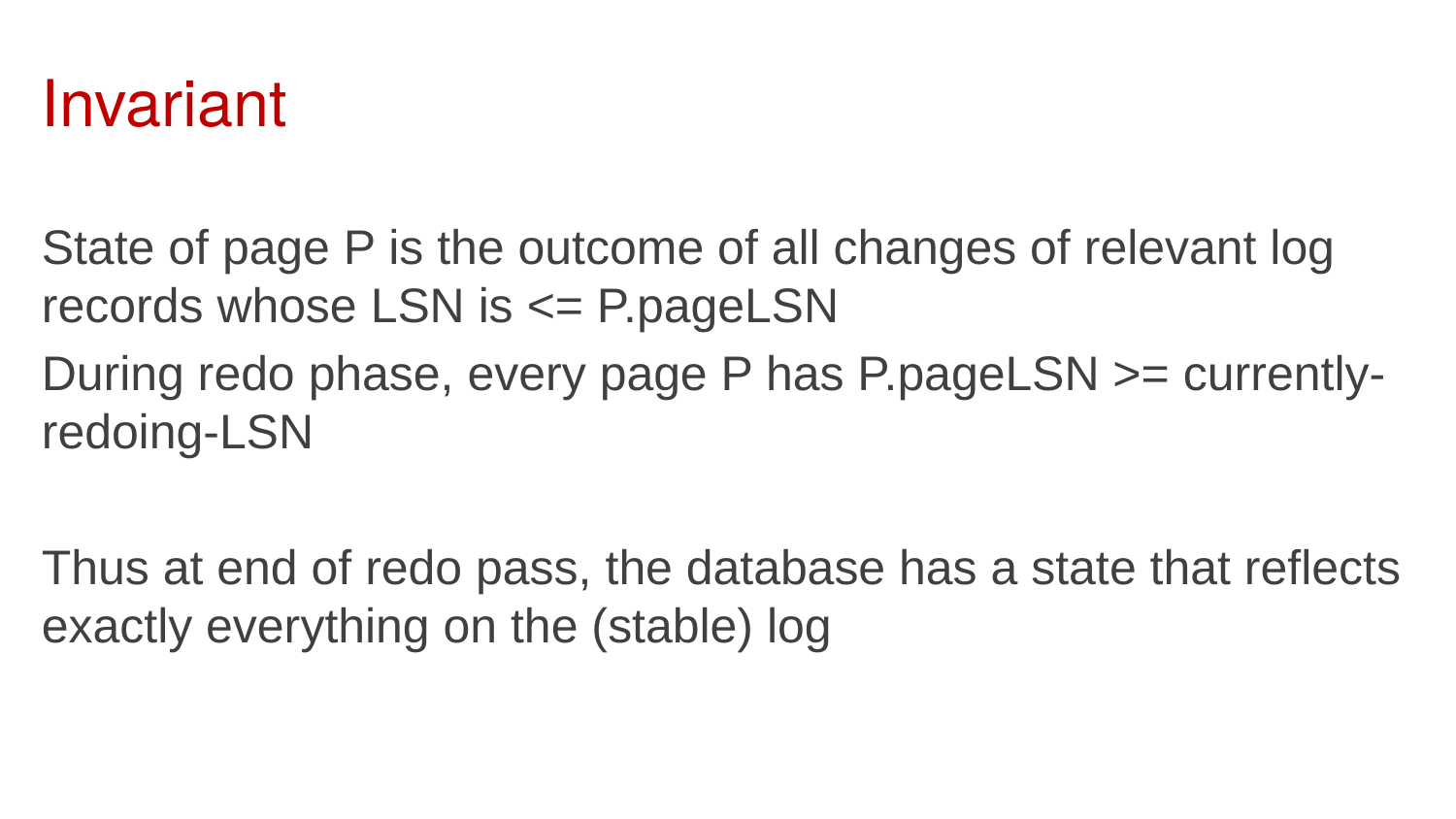

# Invariant
State of page P is the outcome of all changes of relevant log records whose LSN is <= P.pageLSN
During redo phase, every page P has P.pageLSN >= currently-redoing-LSN

Thus at end of redo pass, the database has a state that reflects exactly everything on the (stable) log